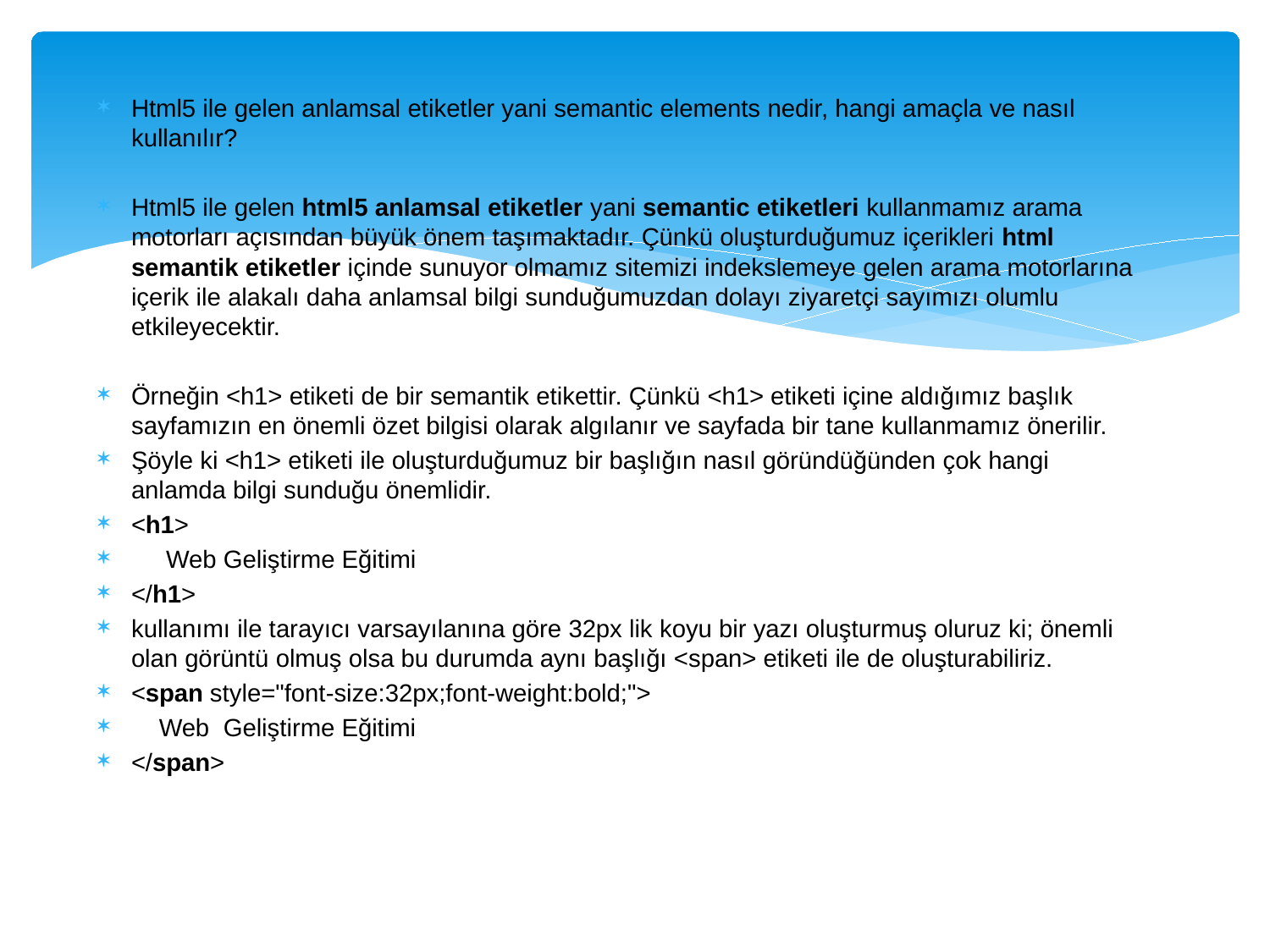

Html5 ile gelen anlamsal etiketler yani semantic elements nedir, hangi amaçla ve nasıl kullanılır?

Html5 ile gelen html5 anlamsal etiketler yani semantic etiketleri kullanmamız arama motorları açısından büyük önem taşımaktadır. Çünkü oluşturduğumuz içerikleri html semantik etiketler içinde sunuyor olmamız sitemizi indekslemeye gelen arama motorlarına içerik ile alakalı daha anlamsal bilgi sunduğumuzdan dolayı ziyaretçi sayımızı olumlu etkileyecektir.

Örneğin <h1> etiketi de bir semantik etikettir. Çünkü <h1> etiketi içine aldığımız başlık sayfamızın en önemli özet bilgisi olarak algılanır ve sayfada bir tane kullanmamız önerilir.
Şöyle ki <h1> etiketi ile oluşturduğumuz bir başlığın nasıl göründüğünden çok hangi anlamda bilgi sunduğu önemlidir.
<h1>
     Web Geliştirme Eğitimi
</h1>
kullanımı ile tarayıcı varsayılanına göre 32px lik koyu bir yazı oluşturmuş oluruz ki; önemli olan görüntü olmuş olsa bu durumda aynı başlığı <span> etiketi ile de oluşturabiliriz.
<span style="font-size:32px;font-weight:bold;">
    Web  Geliştirme Eğitimi
</span>